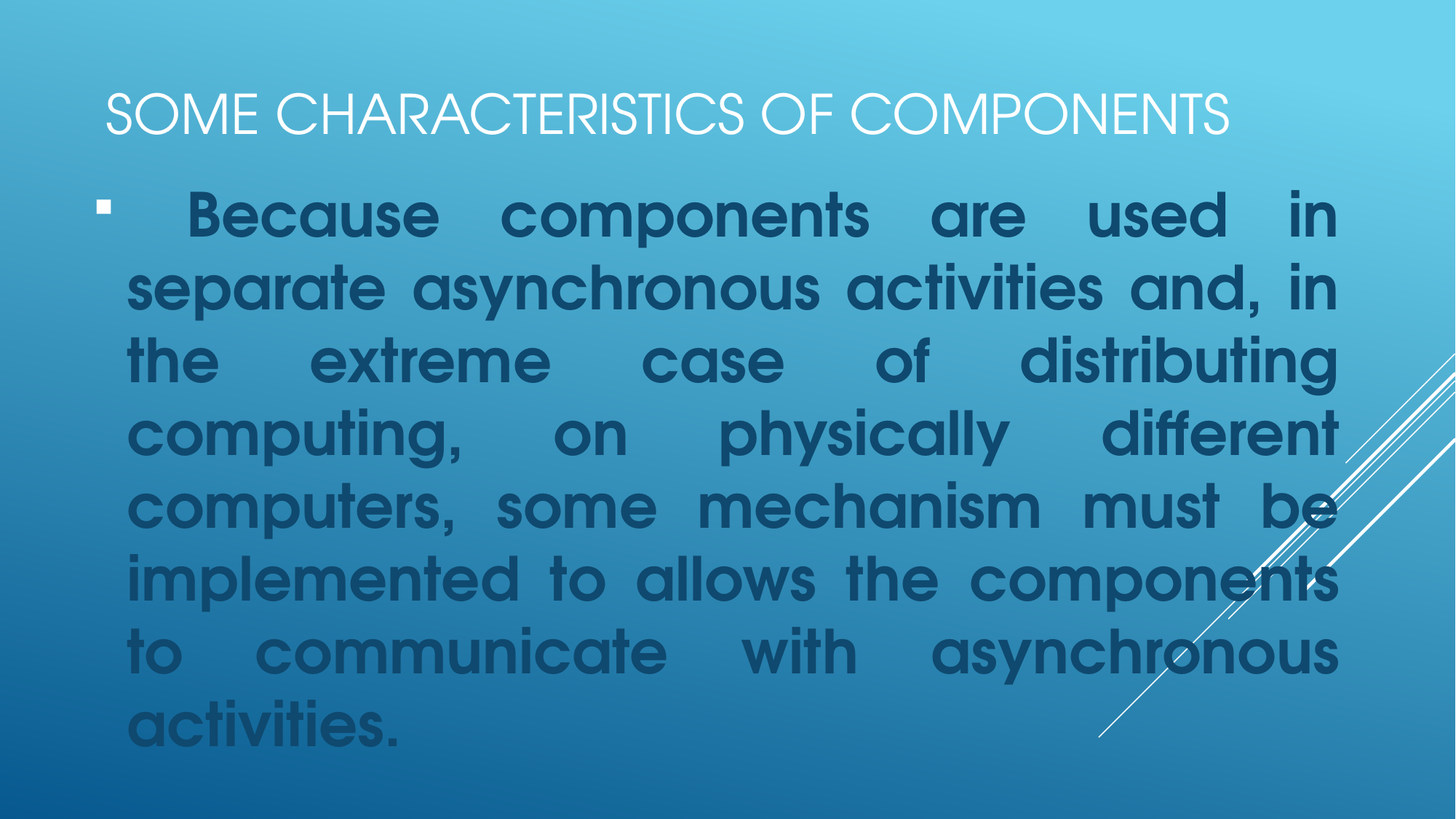

# some Characteristics of components

 Because components are used in separate asynchronous activities and, in the extreme case of distributing computing, on physically different computers, some mechanism must be implemented to allows the components to communicate with asynchronous activities.